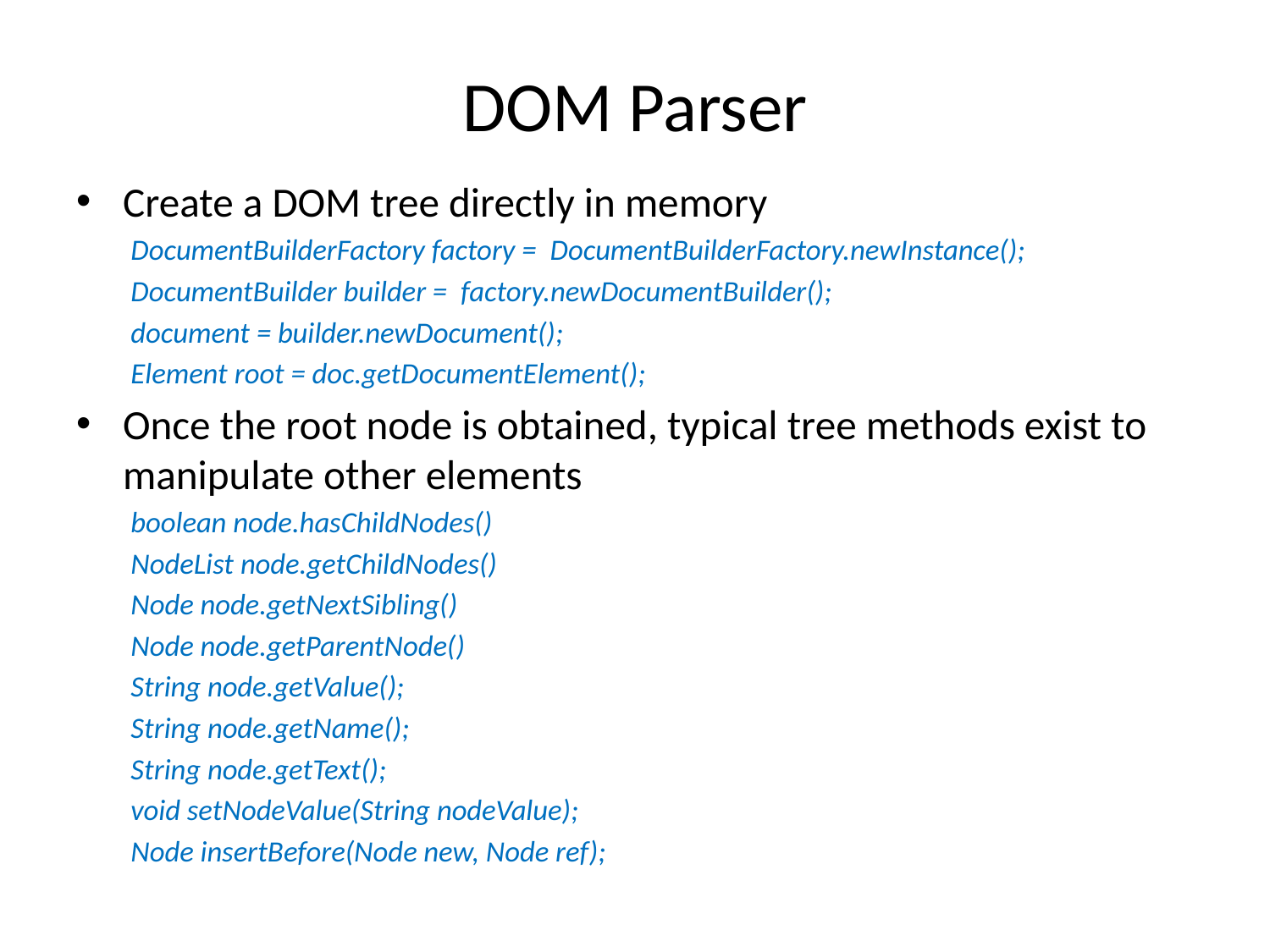

# DOM Parser
Create a DOM tree directly in memory
DocumentBuilderFactory factory =  DocumentBuilderFactory.newInstance();
DocumentBuilder builder =  factory.newDocumentBuilder();
document = builder.newDocument();
Element root = doc.getDocumentElement();
Once the root node is obtained, typical tree methods exist to manipulate other elements
boolean node.hasChildNodes()
NodeList node.getChildNodes()
Node node.getNextSibling()
Node node.getParentNode()
String node.getValue();
String node.getName();
String node.getText();
void setNodeValue(String nodeValue);
Node insertBefore(Node new, Node ref);